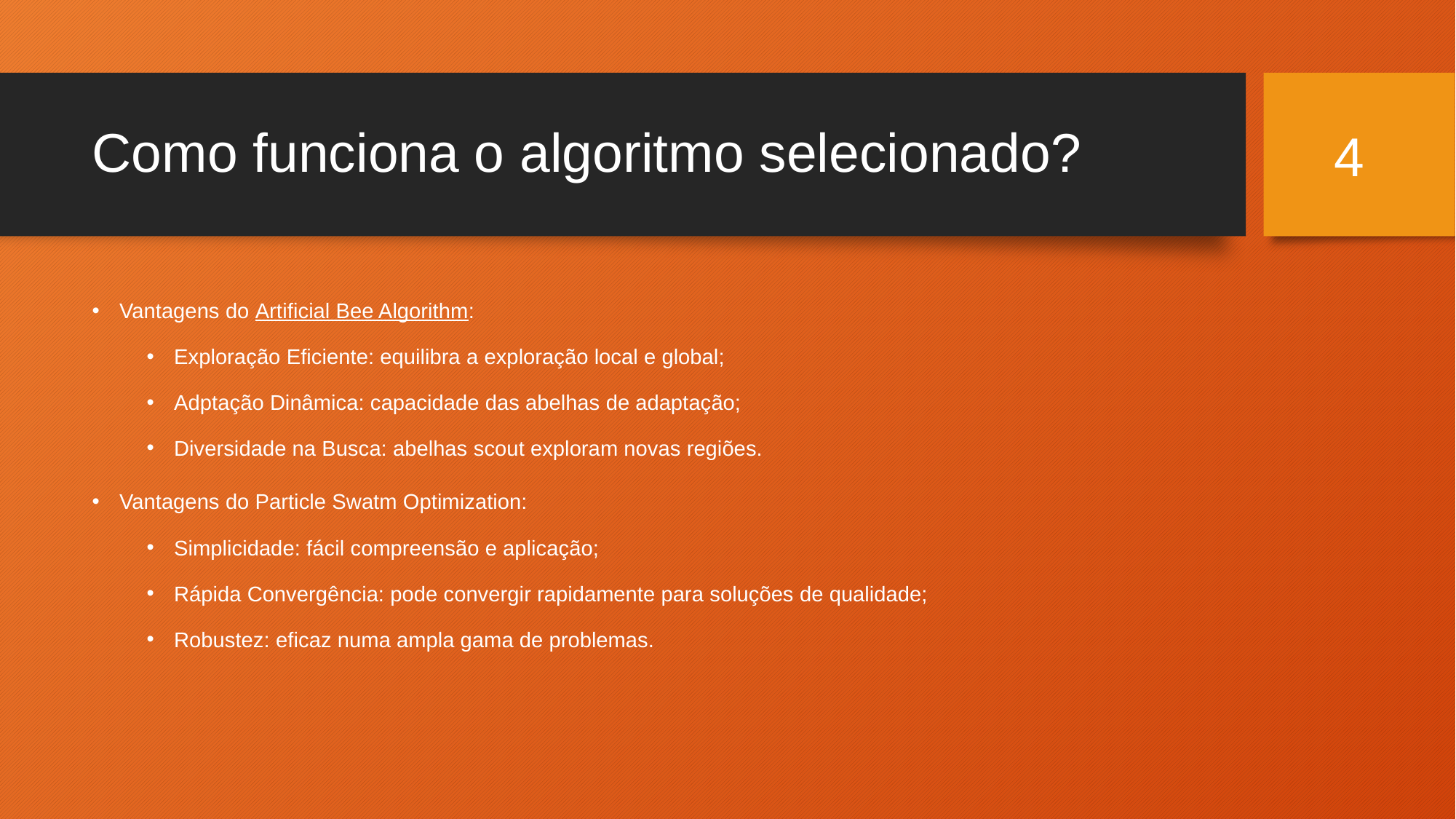

4
# Como funciona o algoritmo selecionado?
Vantagens do Artificial Bee Algorithm:
Exploração Eficiente: equilibra a exploração local e global;
Adptação Dinâmica: capacidade das abelhas de adaptação;
Diversidade na Busca: abelhas scout exploram novas regiões.
Vantagens do Particle Swatm Optimization:
Simplicidade: fácil compreensão e aplicação;
Rápida Convergência: pode convergir rapidamente para soluções de qualidade;
Robustez: eficaz numa ampla gama de problemas.